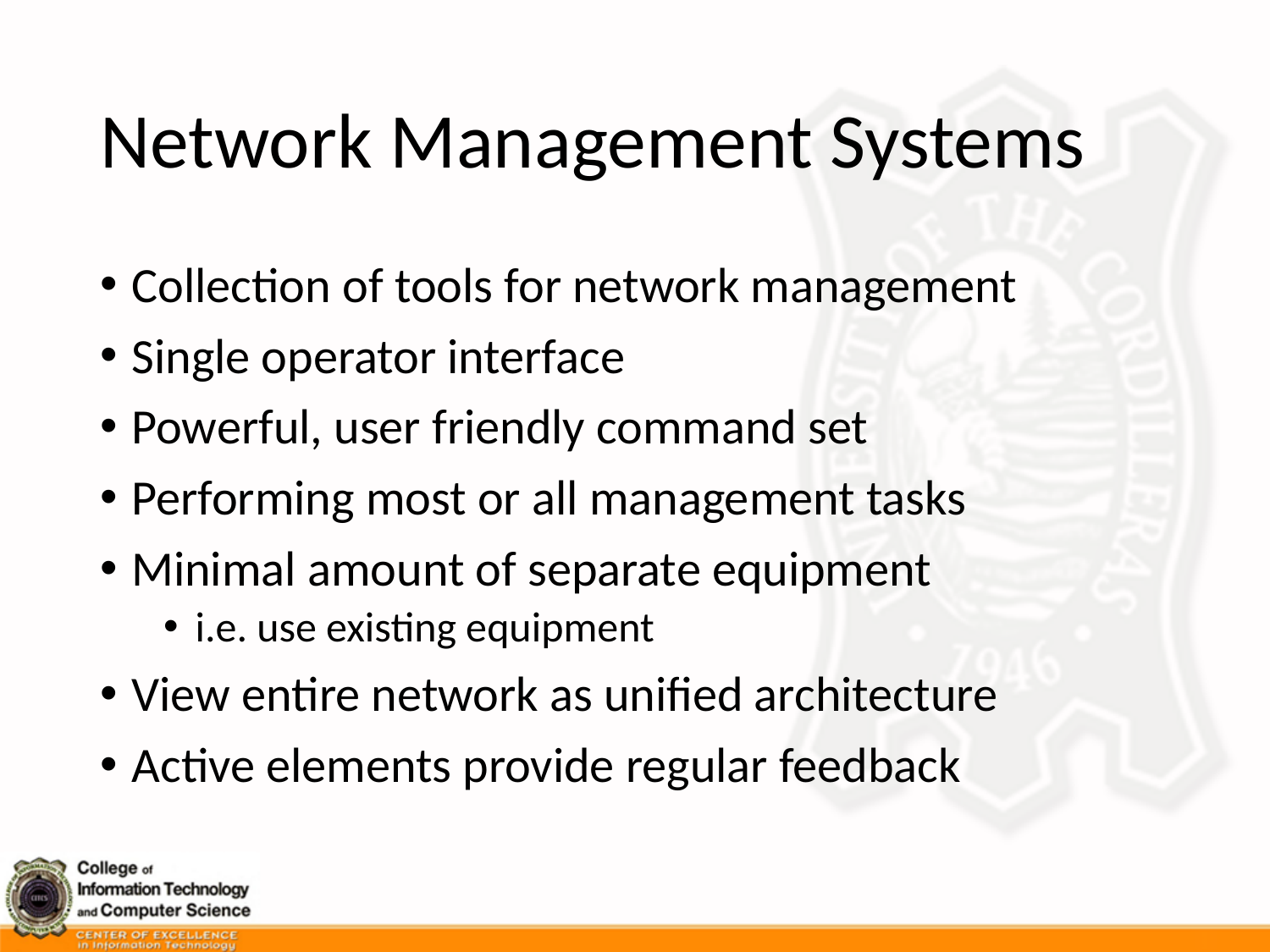

# Network Management Systems
Collection of tools for network management
Single operator interface
Powerful, user friendly command set
Performing most or all management tasks
Minimal amount of separate equipment
i.e. use existing equipment
View entire network as unified architecture
Active elements provide regular feedback